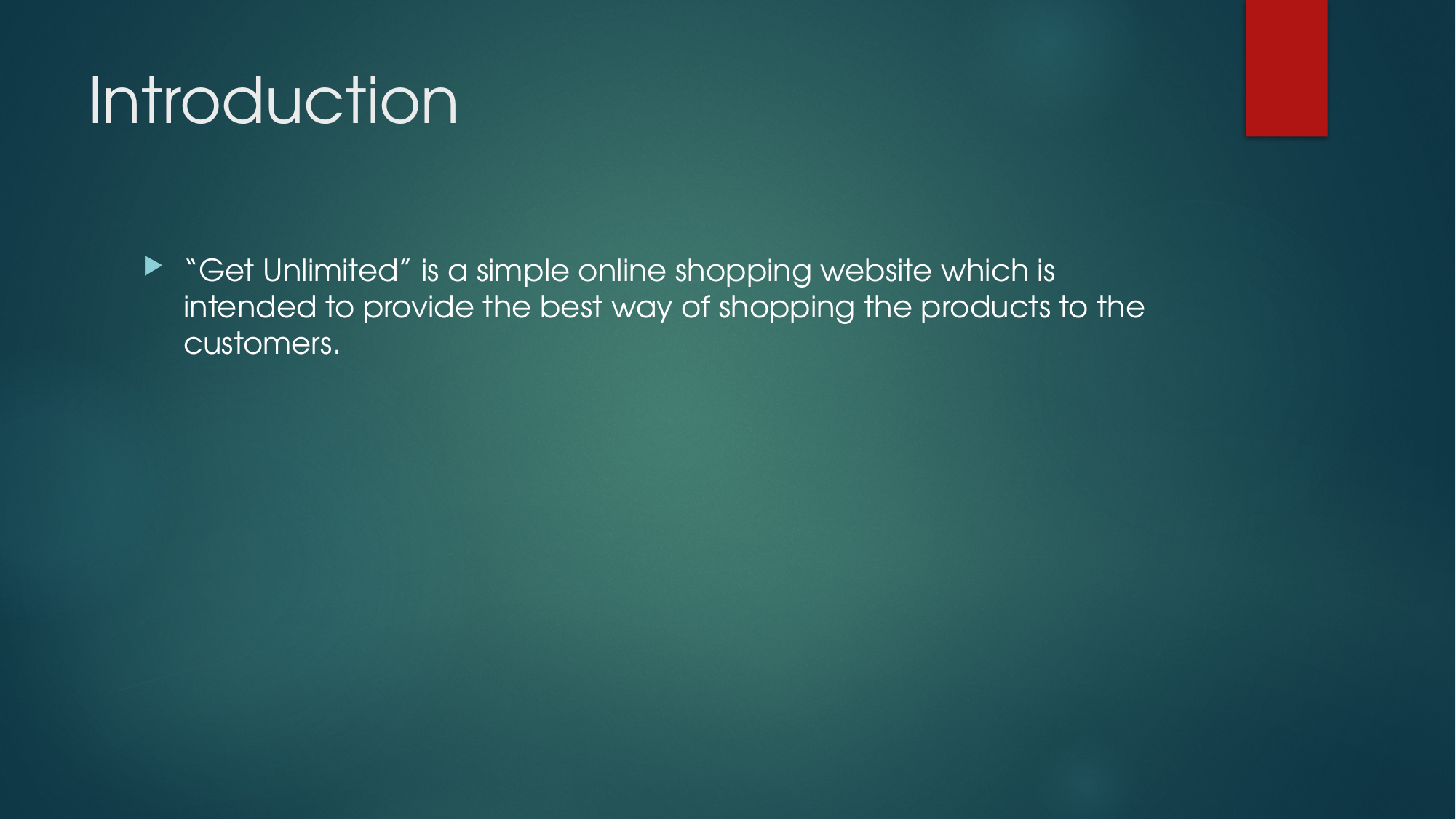

# Introduction
“Get Unlimited” is a simple online shopping website which is intended to provide the best way of shopping the products to the customers.